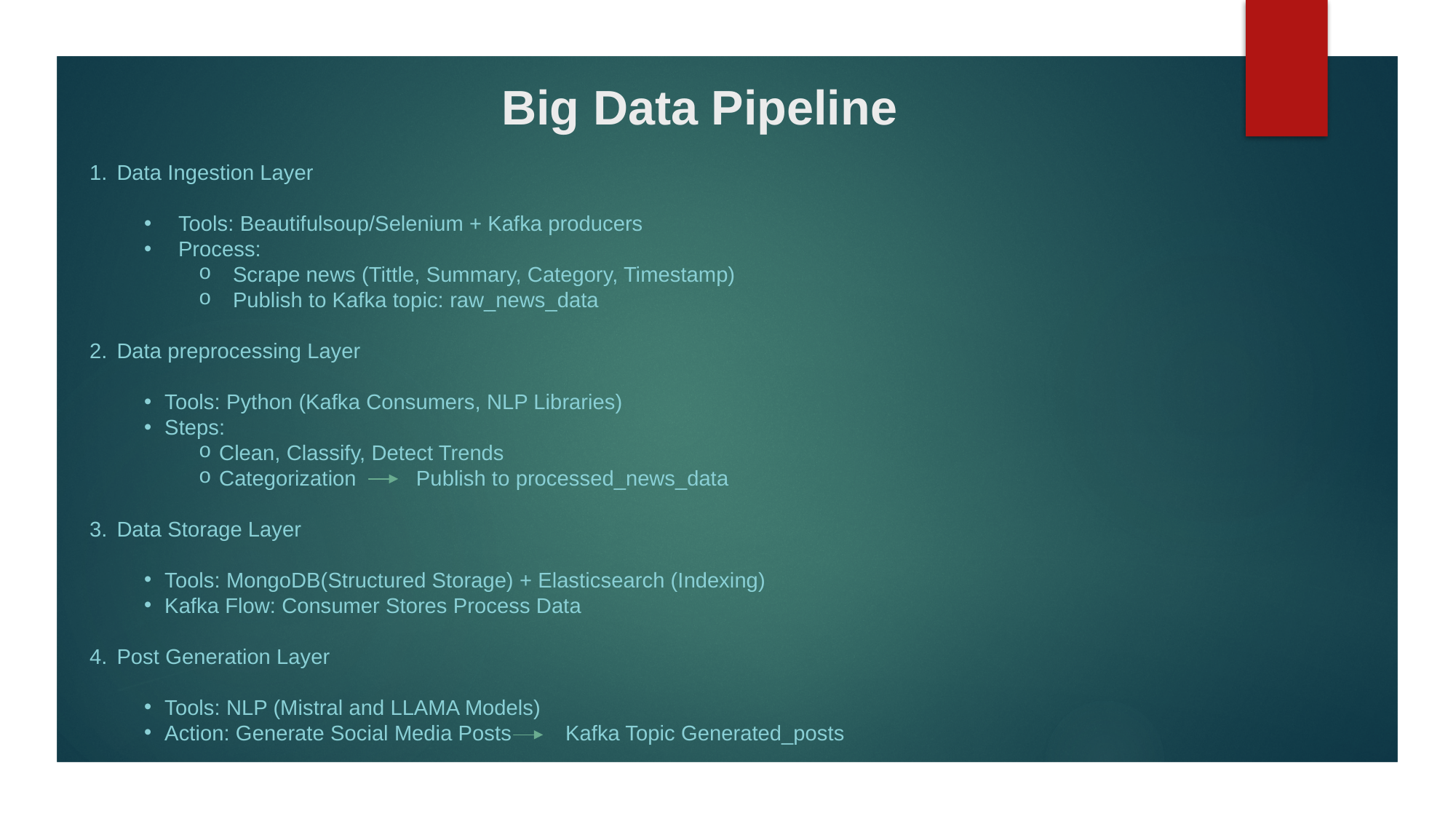

# Big Data Pipeline
Data Ingestion Layer

Tools: Beautifulsoup/Selenium + Kafka producers
Process:
Scrape news (Tittle, Summary, Category, Timestamp)
Publish to Kafka topic: raw_news_data

Data preprocessing Layer

Tools: Python (Kafka Consumers, NLP Libraries)
Steps:
Clean, Classify, Detect Trends
Categorization          Publish to processed_news_data

Data Storage Layer

Tools: MongoDB(Structured Storage) + Elasticsearch (Indexing)
Kafka Flow: Consumer Stores Process Data

Post Generation Layer

Tools: NLP (Mistral and LLAMA Models)
Action: Generate Social Media Posts         Kafka Topic Generated_posts